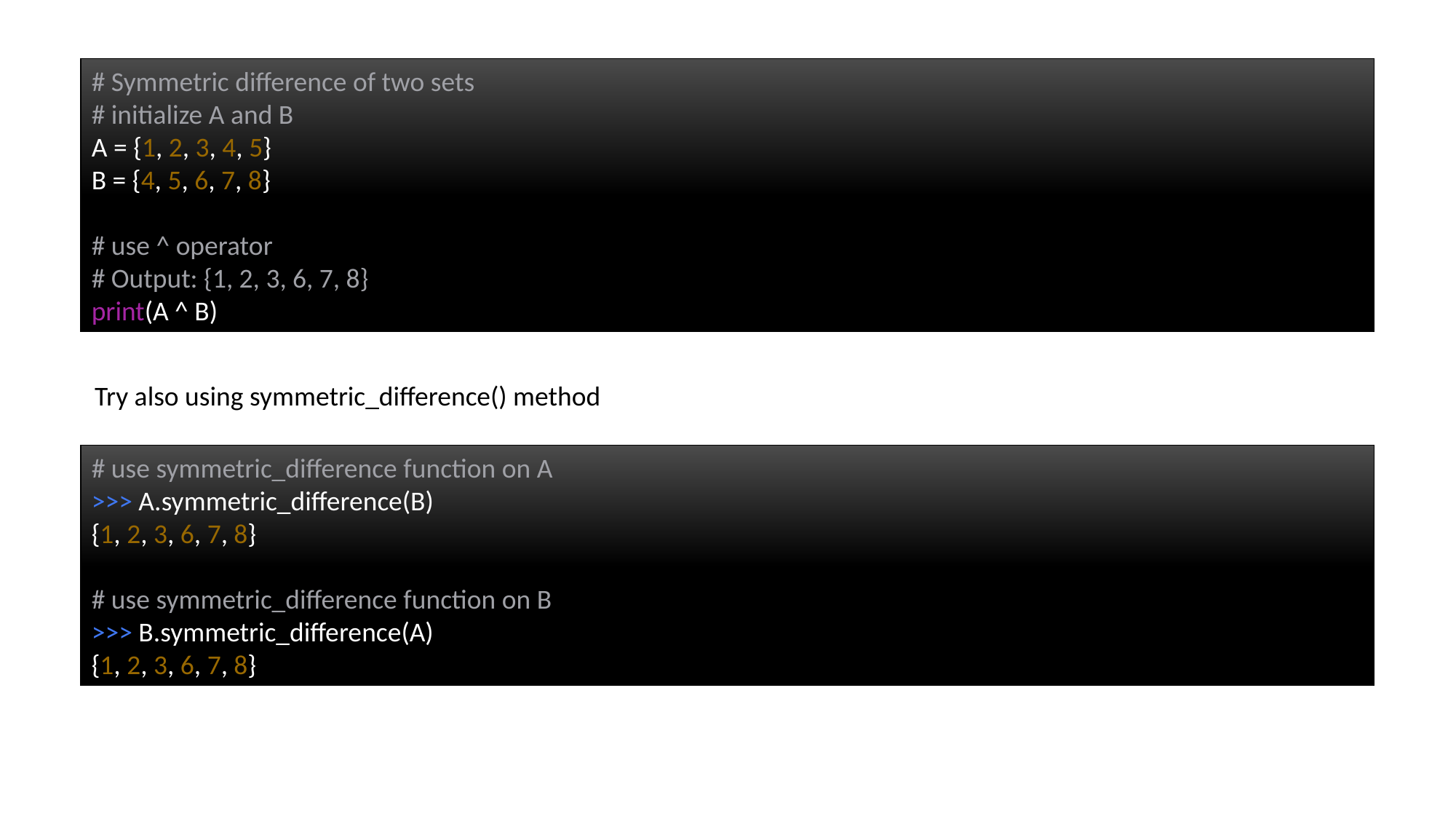

# Symmetric difference of two sets
# initialize A and B
A = {1, 2, 3, 4, 5}
B = {4, 5, 6, 7, 8}

# use ^ operator
# Output: {1, 2, 3, 6, 7, 8}
print(A ^ B)
Try also using symmetric_difference() method
# use symmetric_difference function on A
>>> A.symmetric_difference(B)
{1, 2, 3, 6, 7, 8}

# use symmetric_difference function on B
>>> B.symmetric_difference(A)
{1, 2, 3, 6, 7, 8}